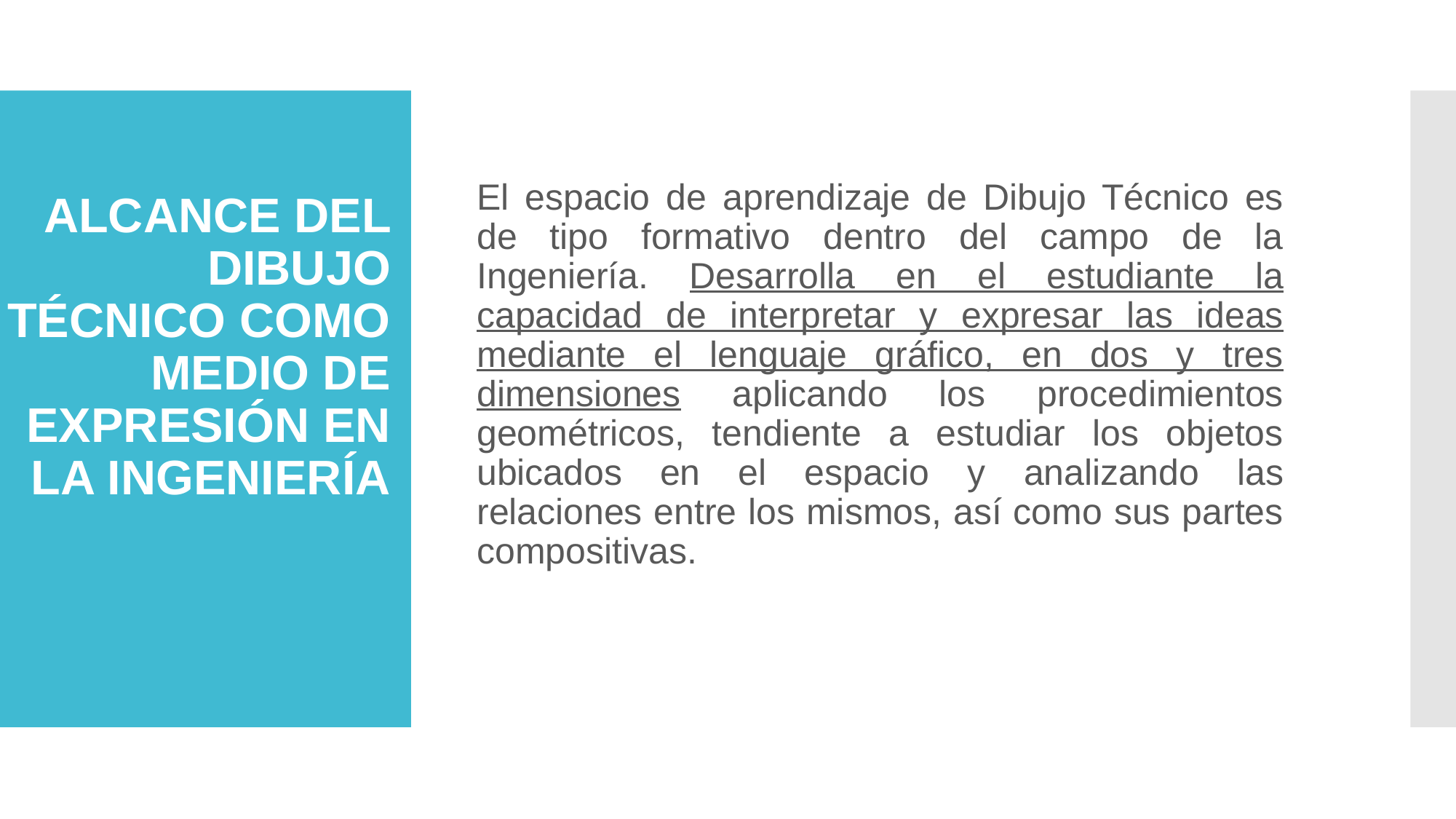

El espacio de aprendizaje de Dibujo Técnico es de tipo formativo dentro del campo de la Ingeniería. Desarrolla en el estudiante la capacidad de interpretar y expresar las ideas mediante el lenguaje gráfico, en dos y tres dimensiones aplicando los procedimientos geométricos, tendiente a estudiar los objetos ubicados en el espacio y analizando las relaciones entre los mismos, así como sus partes compositivas.

# ALCANCE DEL DIBUJO TÉCNICO COMO MEDIO DE EXPRESIÓN EN LA INGENIERÍA